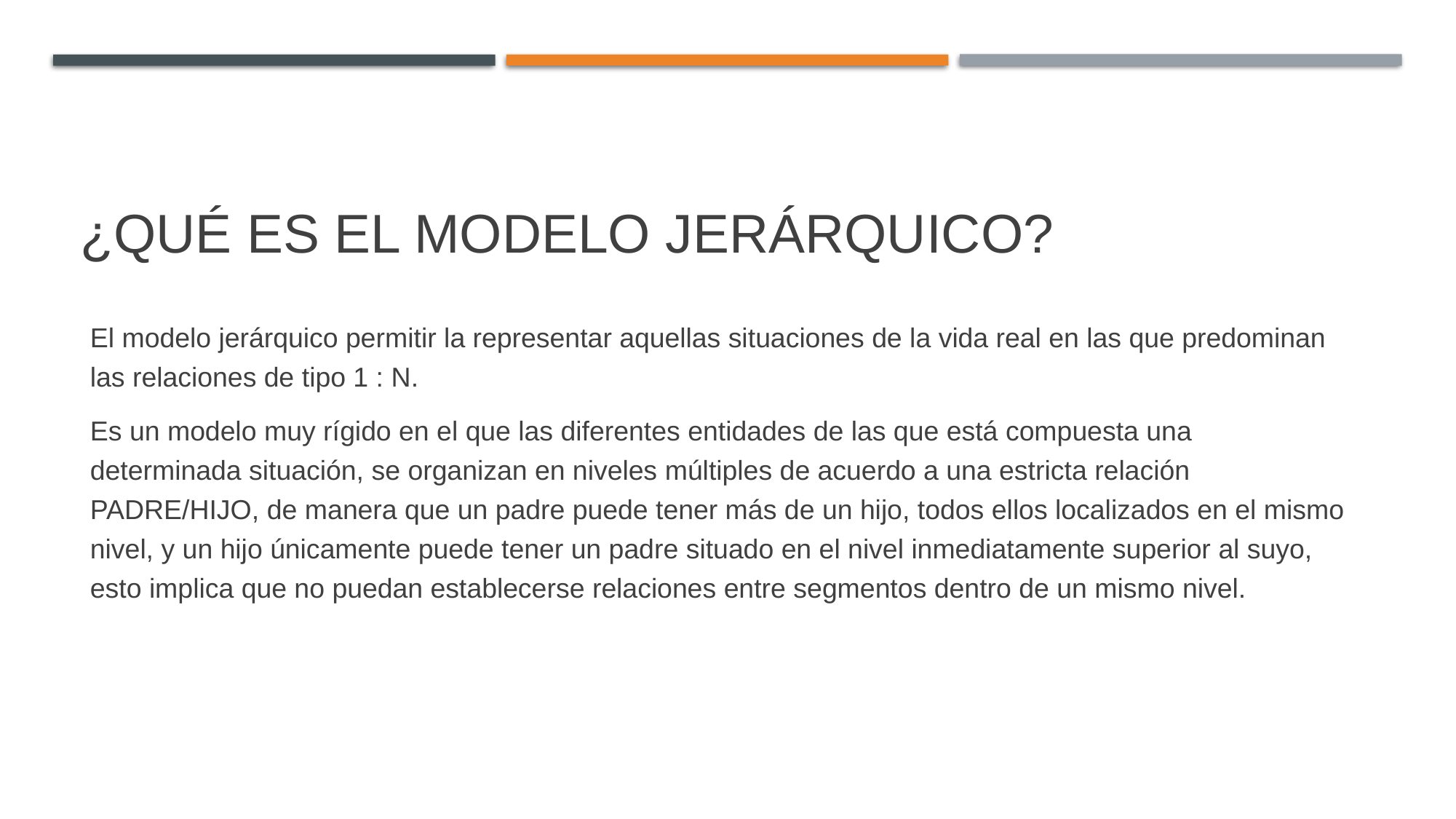

# ¿Qué es el modelo jerárquico?
El modelo jerárquico permitir la representar aquellas situaciones de la vida real en las que predominan las relaciones de tipo 1 : N.
Es un modelo muy rígido en el que las diferentes entidades de las que está compuesta una determinada situación, se organizan en niveles múltiples de acuerdo a una estricta relación PADRE/HIJO, de manera que un padre puede tener más de un hijo, todos ellos localizados en el mismo nivel, y un hijo únicamente puede tener un padre situado en el nivel inmediatamente superior al suyo, esto implica que no puedan establecerse relaciones entre segmentos dentro de un mismo nivel.